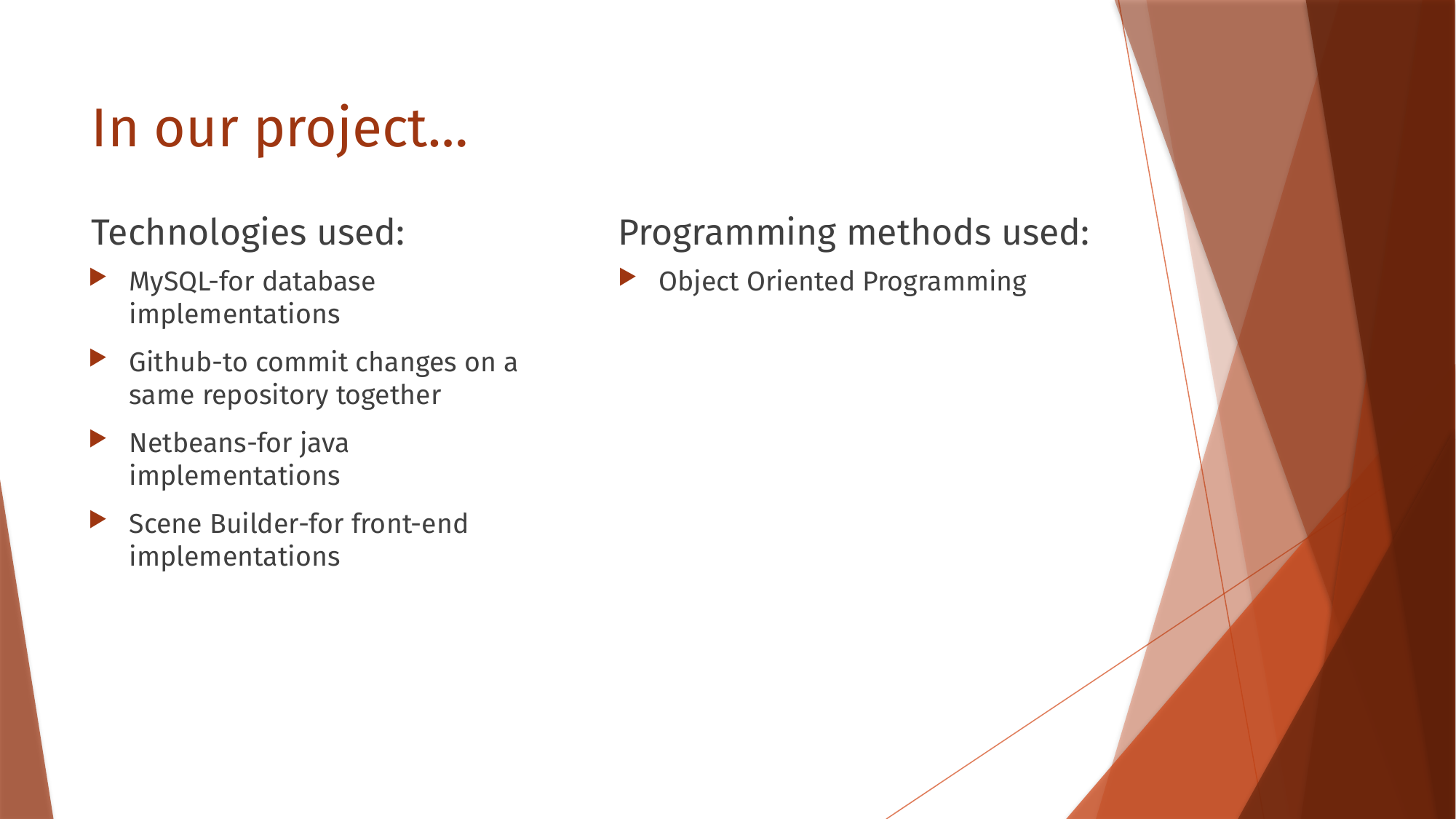

# In our project…
Technologies used:
Programming methods used:
Object Oriented Programming
MySQL-for database implementations
Github-to commit changes on a same repository together
Netbeans-for java implementations
Scene Builder-for front-end implementations